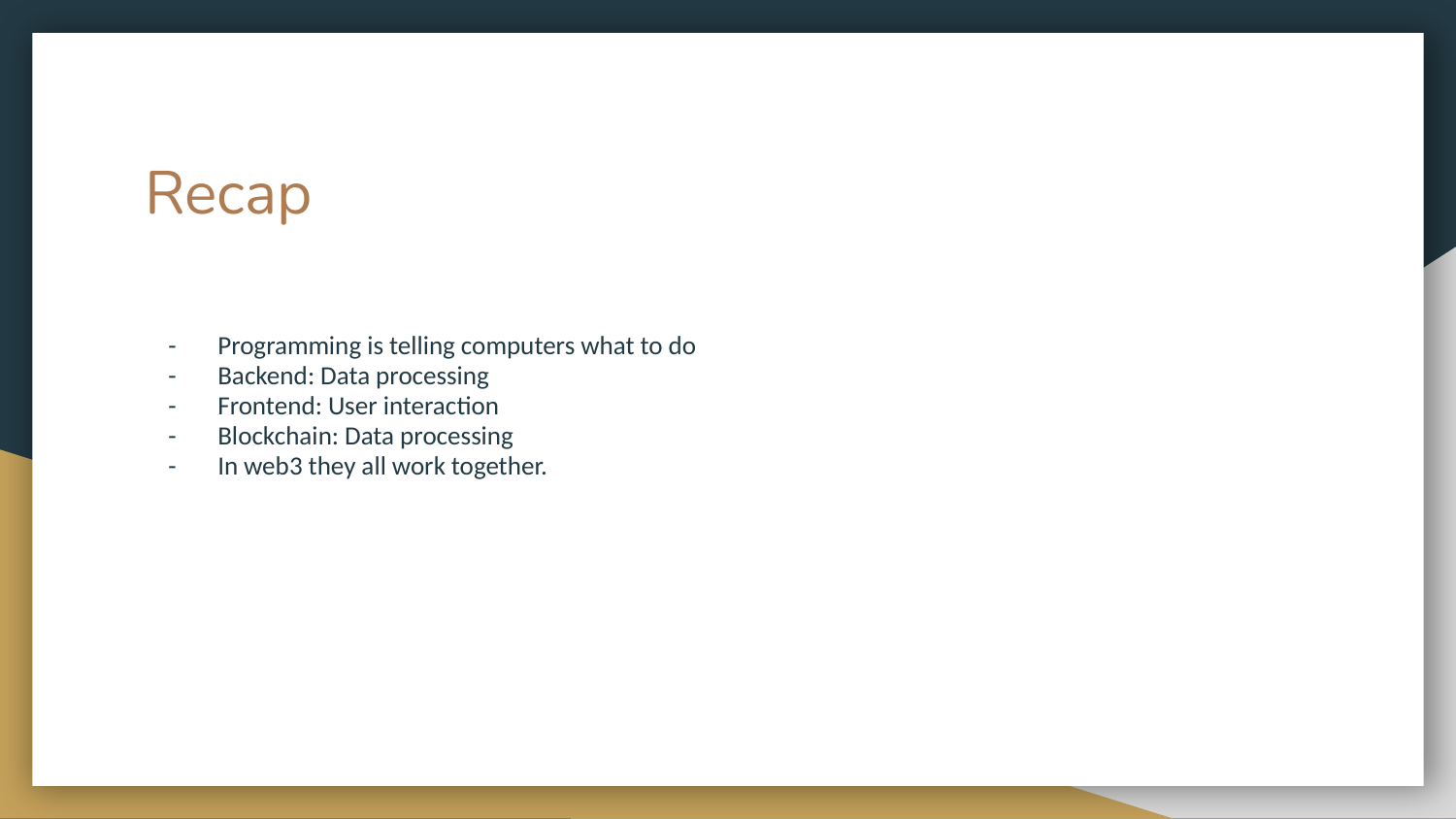

# Recap
Programming is telling computers what to do
Backend: Data processing
Frontend: User interaction
Blockchain: Data processing
In web3 they all work together.